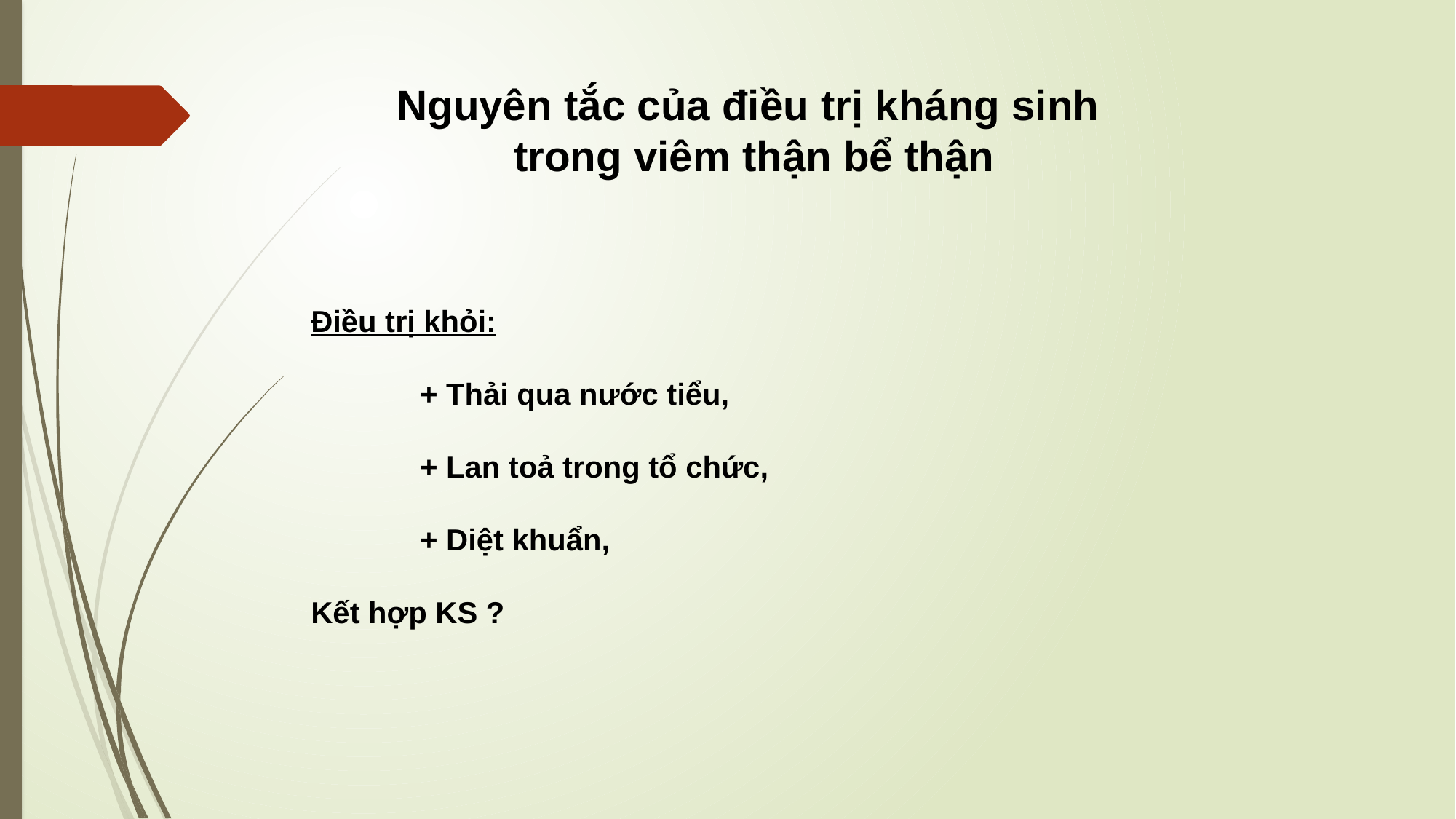

Nguyên tắc của điều trị kháng sinh
 trong viêm thận bể thận

Điều trị khỏi:

	+ Thải qua nước tiểu,

	+ Lan toả trong tổ chức,

	+ Diệt khuẩn,

Kết hợp KS ?